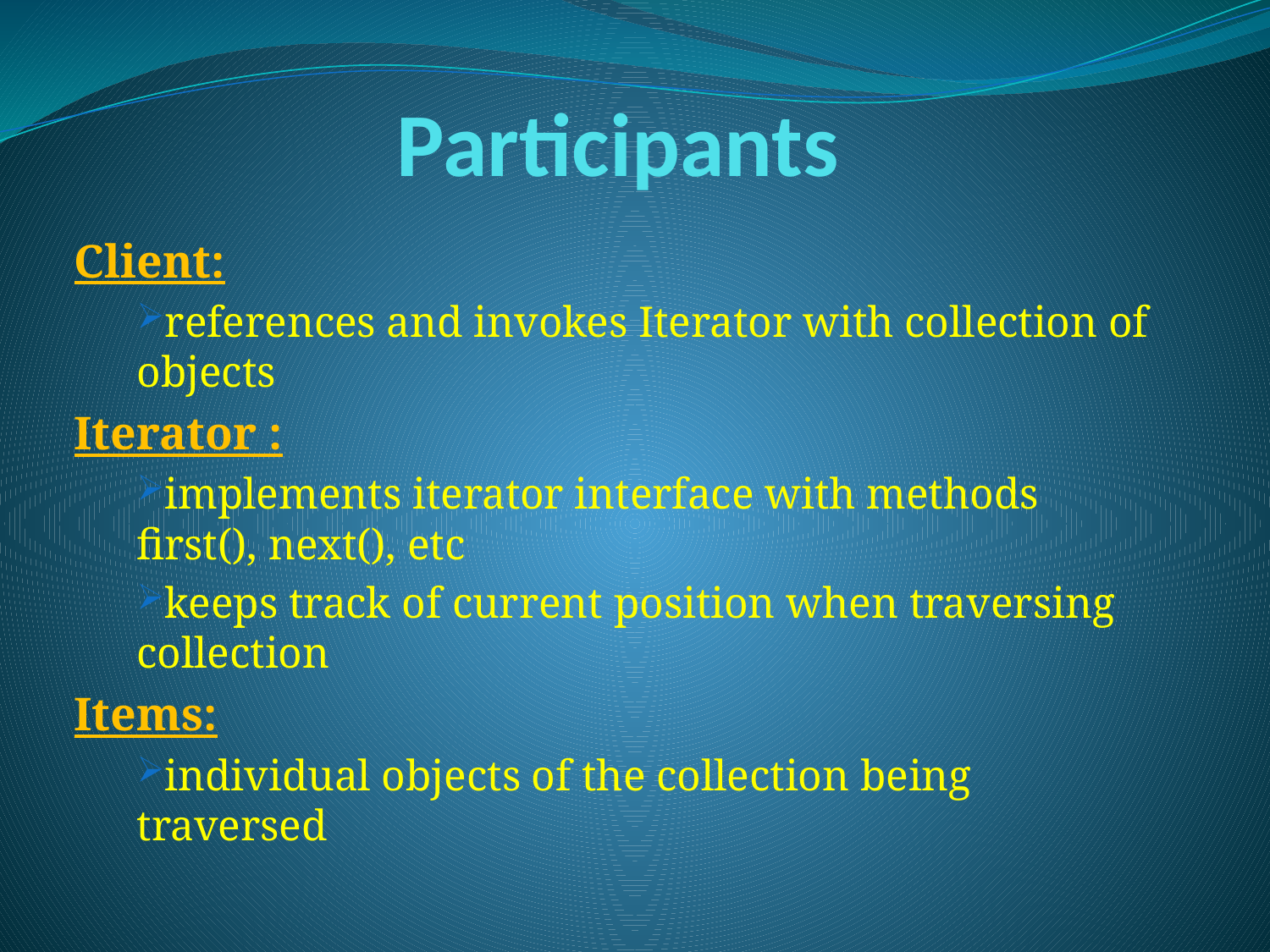

# Participants
Client:
references and invokes Iterator with collection of objects
Iterator :
implements iterator interface with methods first(), next(), etc
keeps track of current position when traversing collection
Items:
individual objects of the collection being traversed